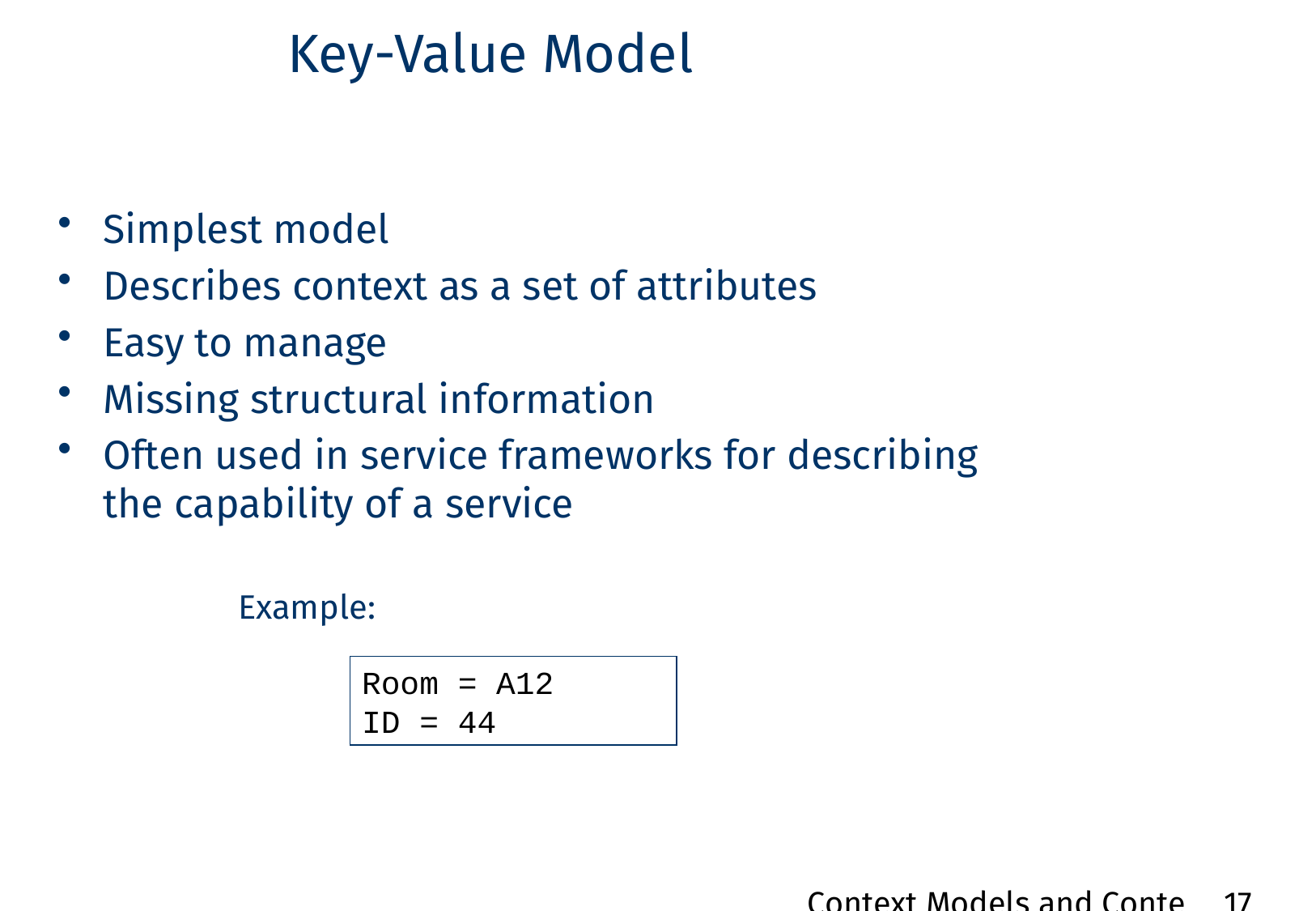

Key-Value Model

Simplest model
Describes context as a set of attributes
Easy to manage
Missing structural information
Often used in service frameworks for describing
the capability of a service
Example:
Room = A12
ID = 44
Context Models and Context-awareness:
17